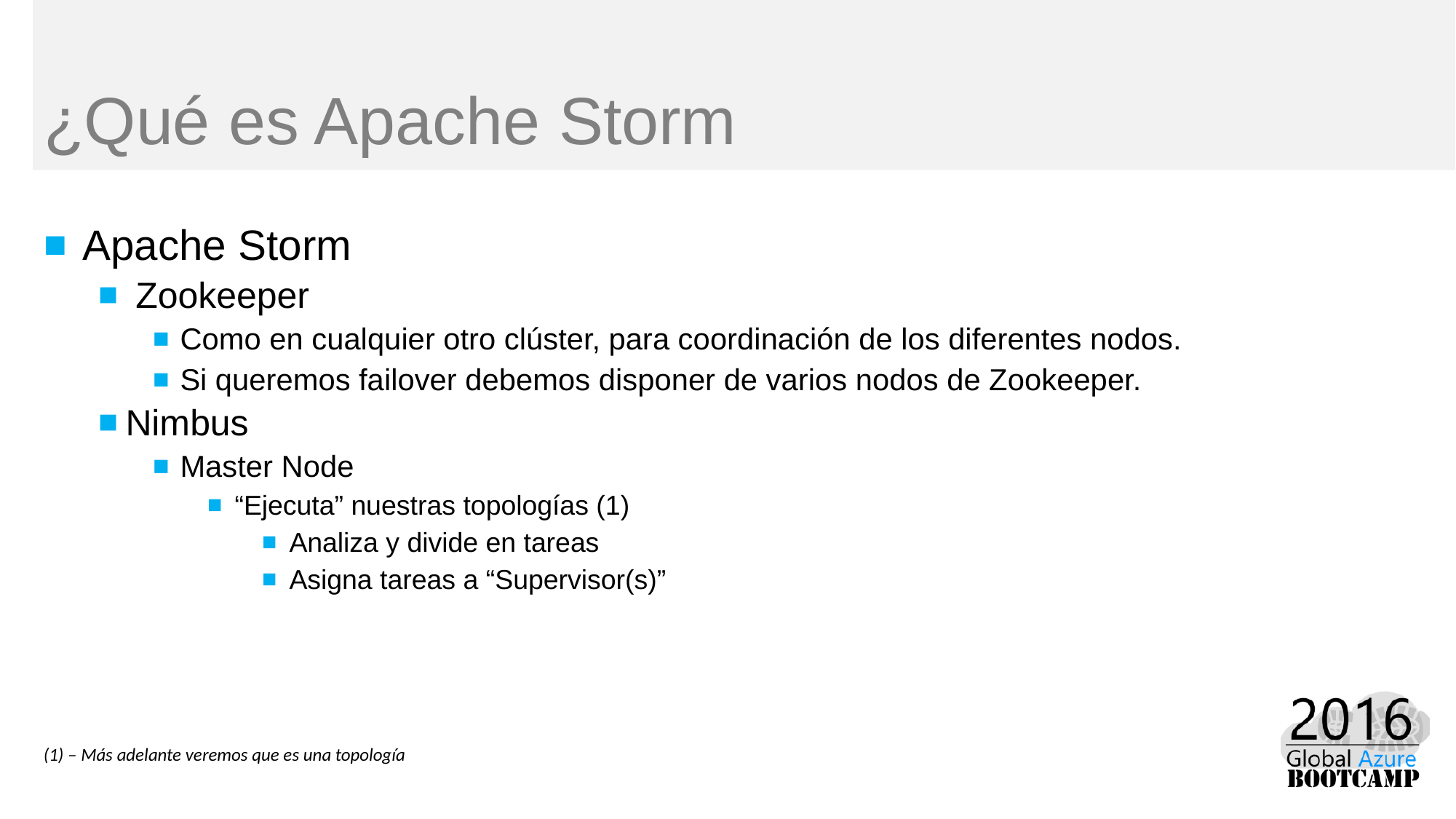

# ¿Qué es Apache Storm
 Apache Storm
 Zookeeper
Como en cualquier otro clúster, para coordinación de los diferentes nodos.
Si queremos failover debemos disponer de varios nodos de Zookeeper.
Nimbus
Master Node
“Ejecuta” nuestras topologías (1)
Analiza y divide en tareas
Asigna tareas a “Supervisor(s)”
(1) – Más adelante veremos que es una topología